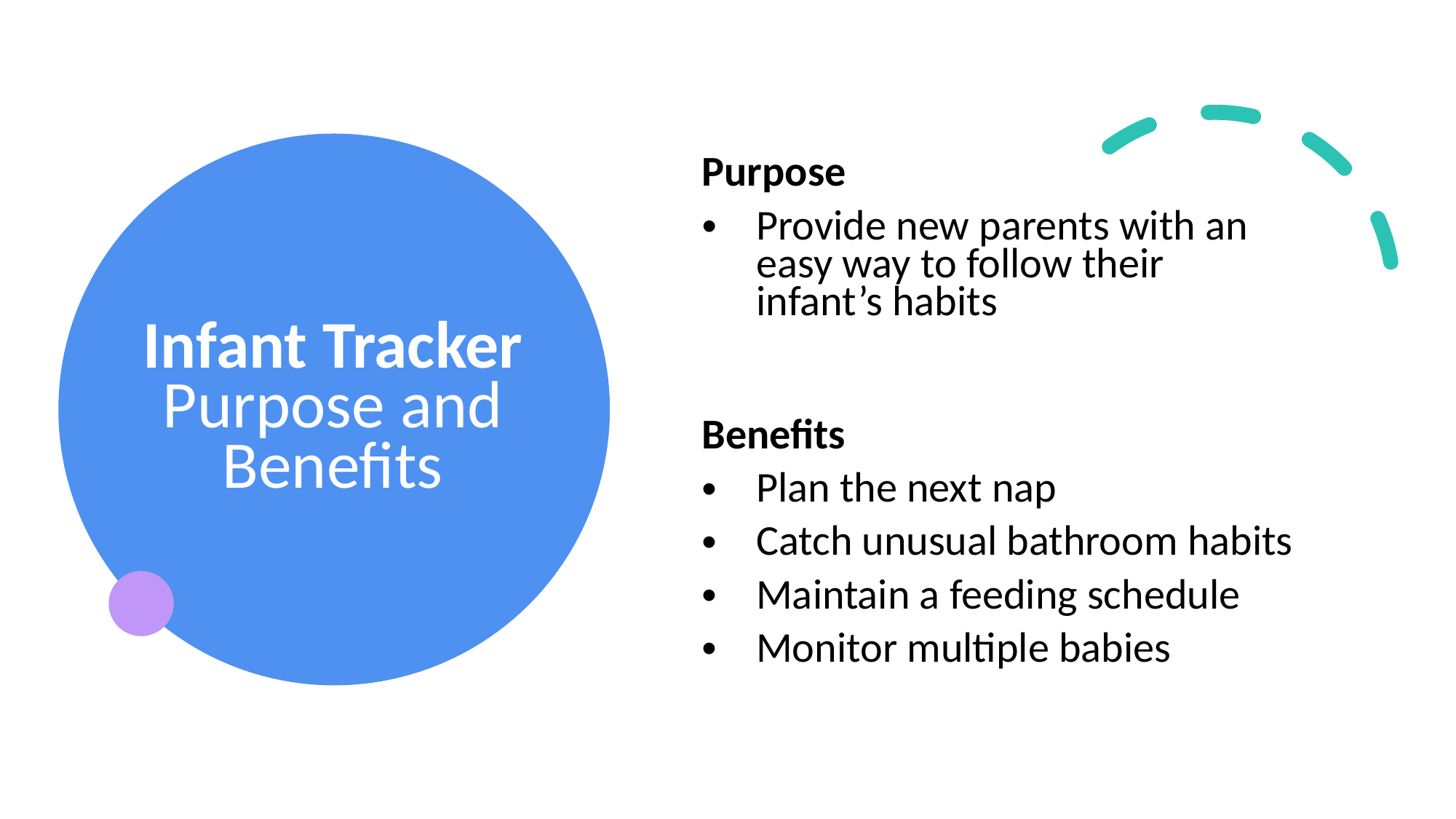

Purpose
Provide new parents with an easy way to follow their infant’s habits
# Infant Tracker Purpose and Benefits
Benefits
Plan the next nap
Catch unusual bathroom habits
Maintain a feeding schedule
Monitor multiple babies